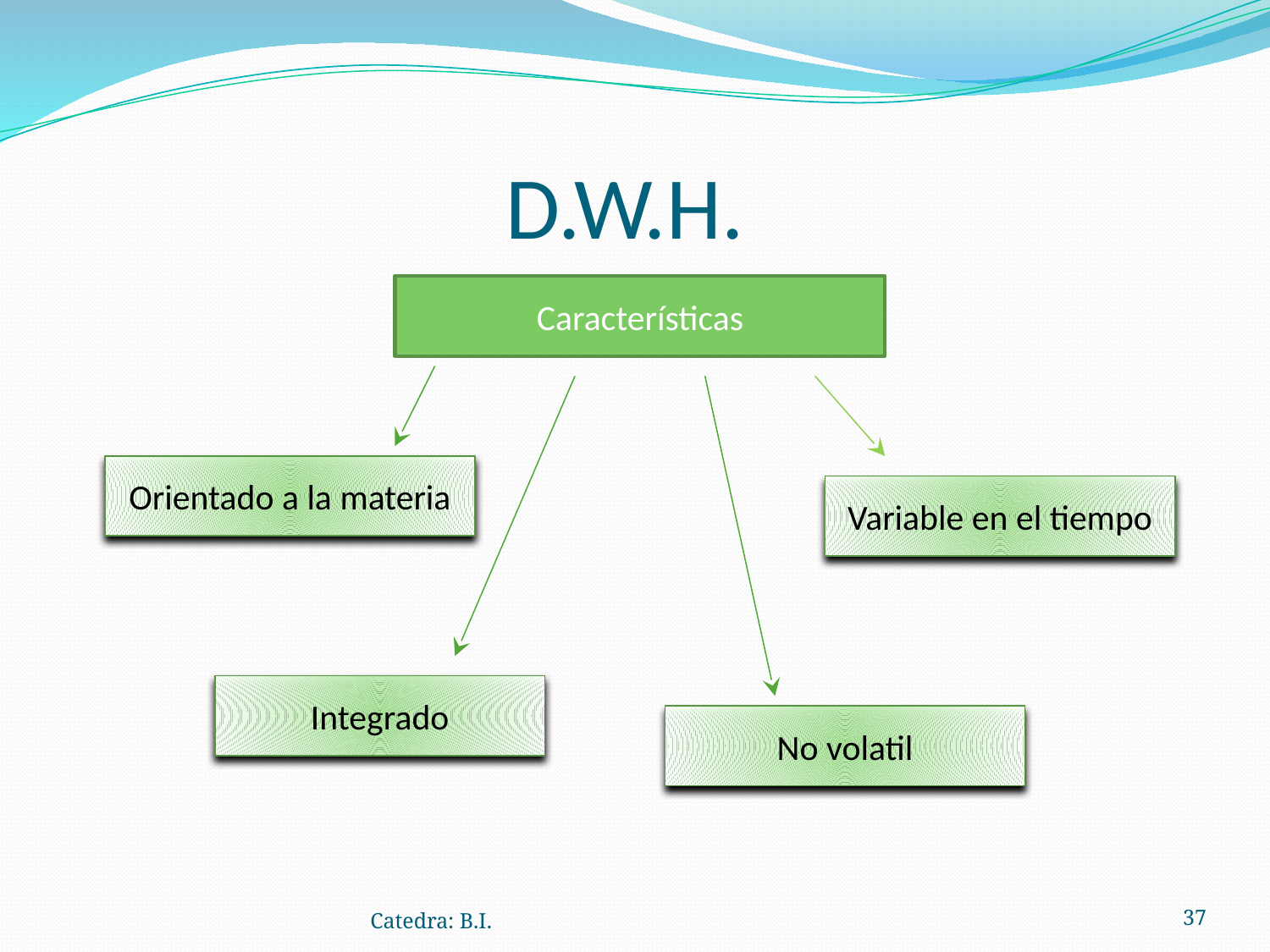

# D.W.H.
Características
Orientado a la materia
Variable en el tiempo
Integrado
No volatil
Catedra: B.I.
37